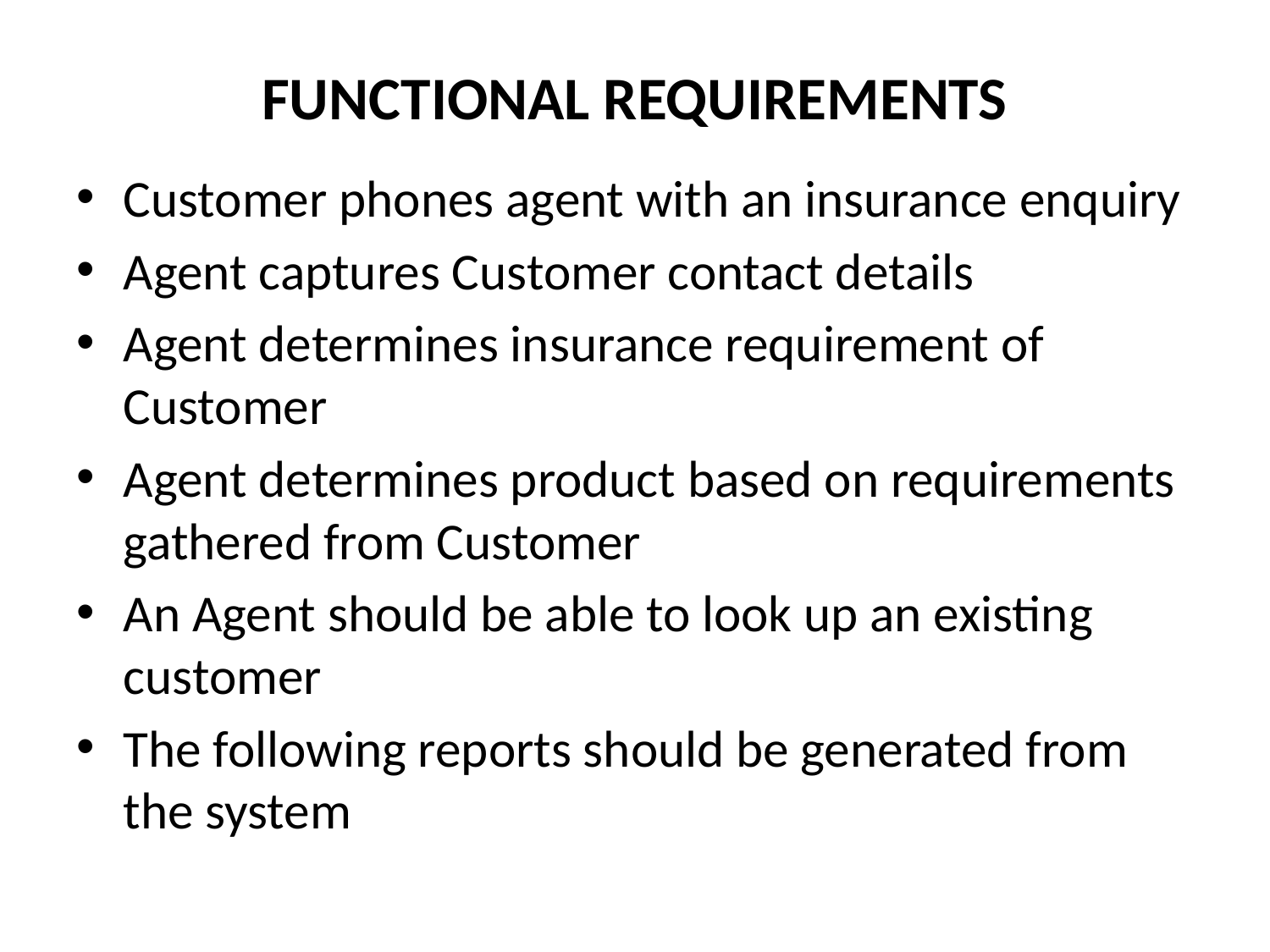

# Functional Requirements
Customer phones agent with an insurance enquiry
Agent captures Customer contact details
Agent determines insurance requirement of Customer
Agent determines product based on requirements gathered from Customer
An Agent should be able to look up an existing customer
The following reports should be generated from the system